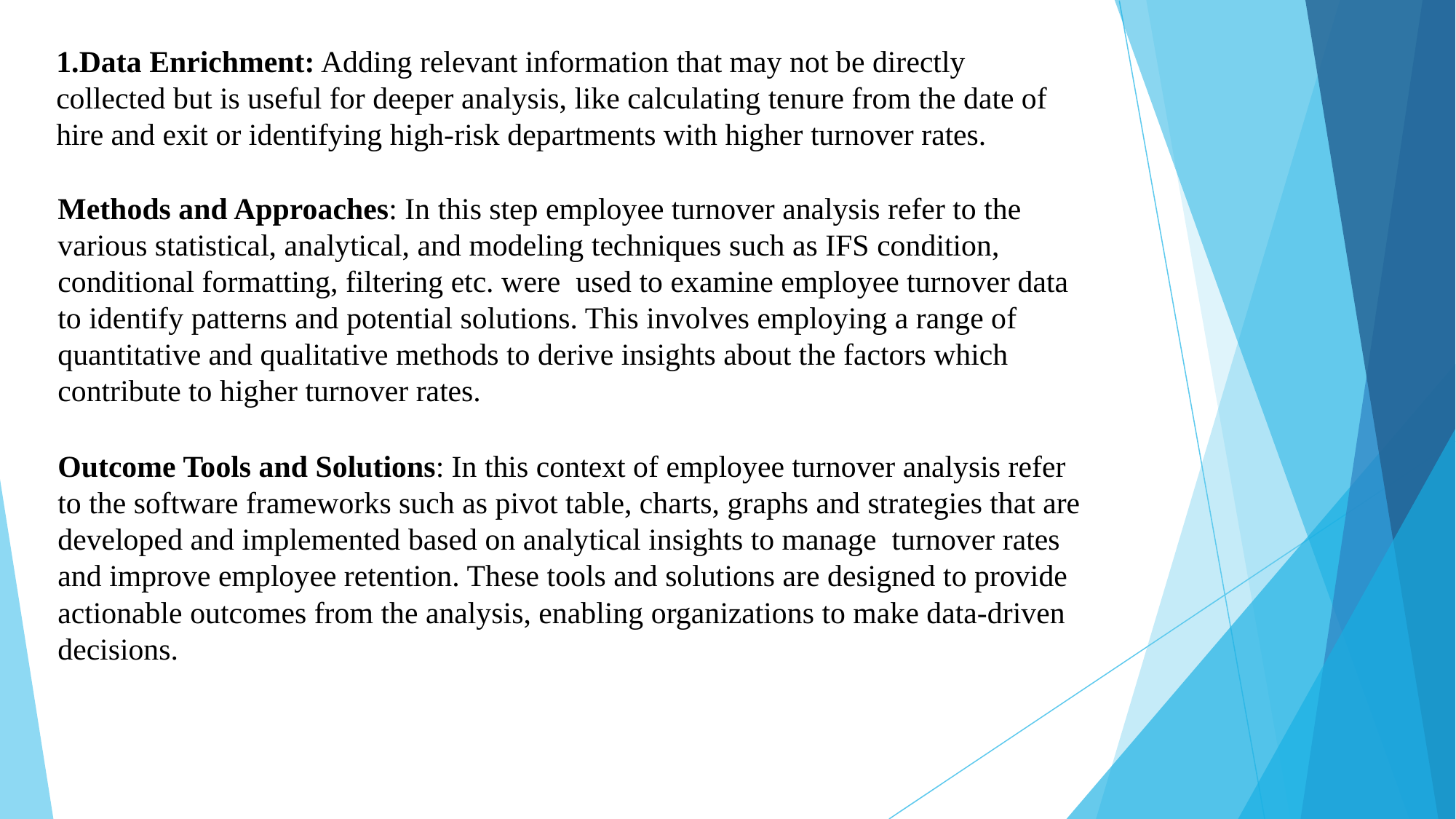

Data Enrichment: Adding relevant information that may not be directly collected but is useful for deeper analysis, like calculating tenure from the date of hire and exit or identifying high-risk departments with higher turnover rates.

Methods and Approaches: In this step employee turnover analysis refer to the various statistical, analytical, and modeling techniques such as IFS condition, conditional formatting, filtering etc. were  used to examine employee turnover data to identify patterns and potential solutions. This involves employing a range of quantitative and qualitative methods to derive insights about the factors which contribute to higher turnover rates.

Outcome Tools and Solutions: In this context of employee turnover analysis refer to the software frameworks such as pivot table, charts, graphs and strategies that are developed and implemented based on analytical insights to manage  turnover rates and improve employee retention. These tools and solutions are designed to provide actionable outcomes from the analysis, enabling organizations to make data-driven decisions.